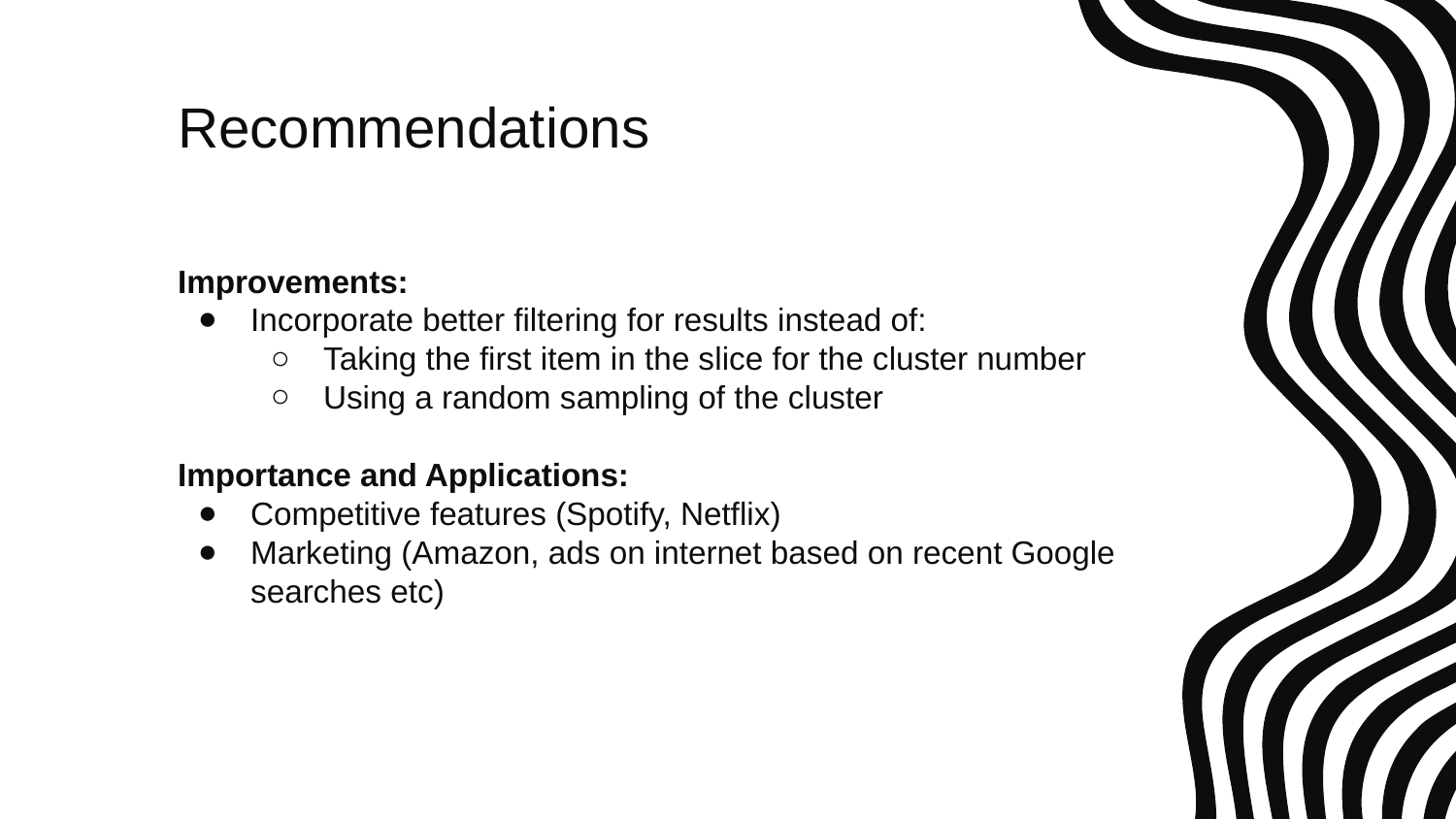

# Recommendations
Improvements:
Incorporate better filtering for results instead of:
Taking the first item in the slice for the cluster number
Using a random sampling of the cluster

Importance and Applications:
Competitive features (Spotify, Netflix)
Marketing (Amazon, ads on internet based on recent Google searches etc)